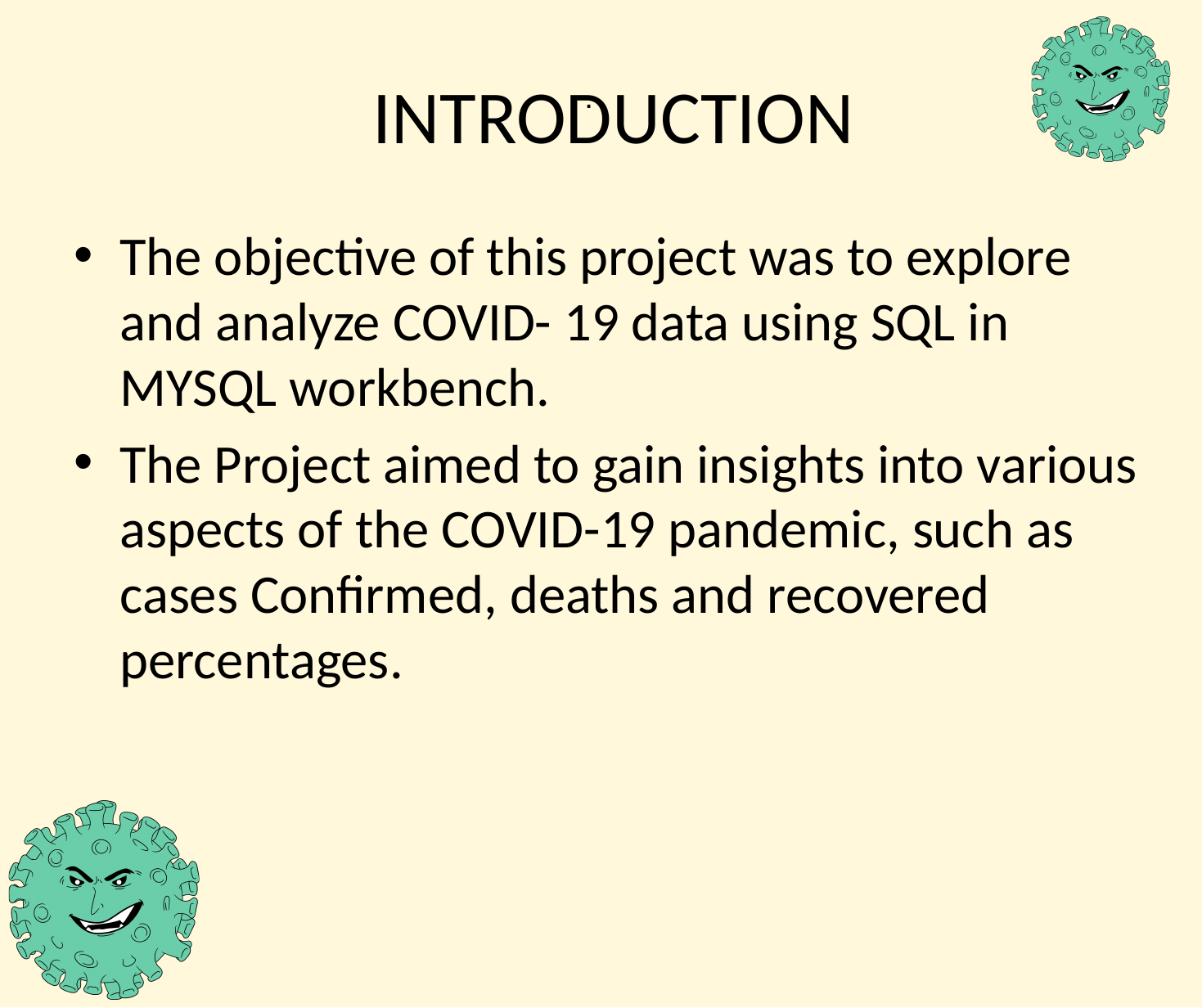

# INTRODUCTION
.
The objective of this project was to explore and analyze COVID- 19 data using SQL in MYSQL workbench.
The Project aimed to gain insights into various aspects of the COVID-19 pandemic, such as cases Confirmed, deaths and recovered percentages.